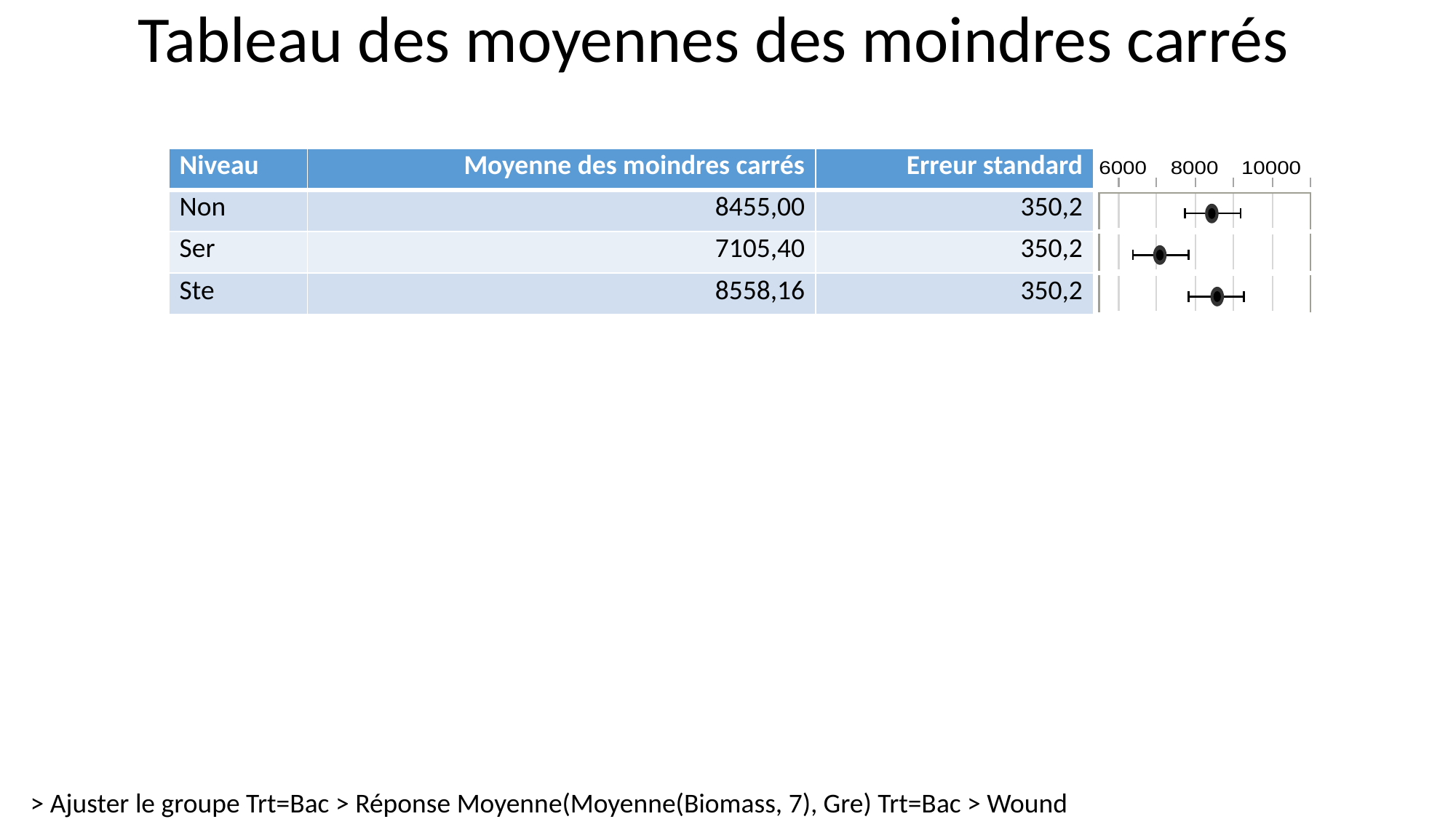

# Tableau des moyennes des moindres carrés
| Niveau | Moyenne des moindres carrés | Erreur standard |  |
| --- | --- | --- | --- |
| Non | 8455,00 | 350,2 |  |
| Ser | 7105,40 | 350,2 |  |
| Ste | 8558,16 | 350,2 |  |
> Ajuster le groupe Trt=Bac > Réponse Moyenne(Moyenne(Biomass, 7), Gre) Trt=Bac > Wound